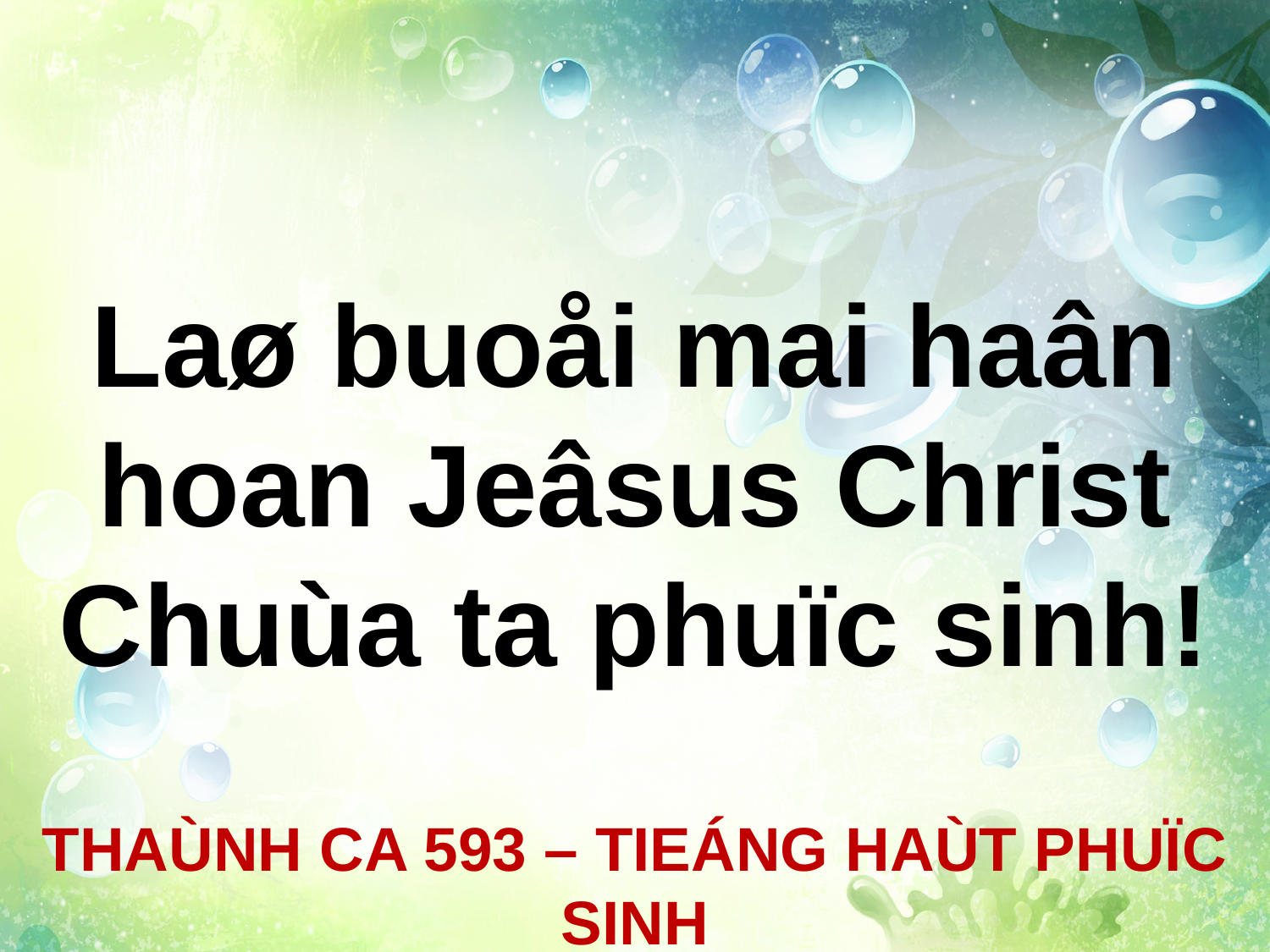

Laø buoåi mai haân hoan Jeâsus Christ Chuùa ta phuïc sinh!
THAÙNH CA 593 – TIEÁNG HAÙT PHUÏC SINH